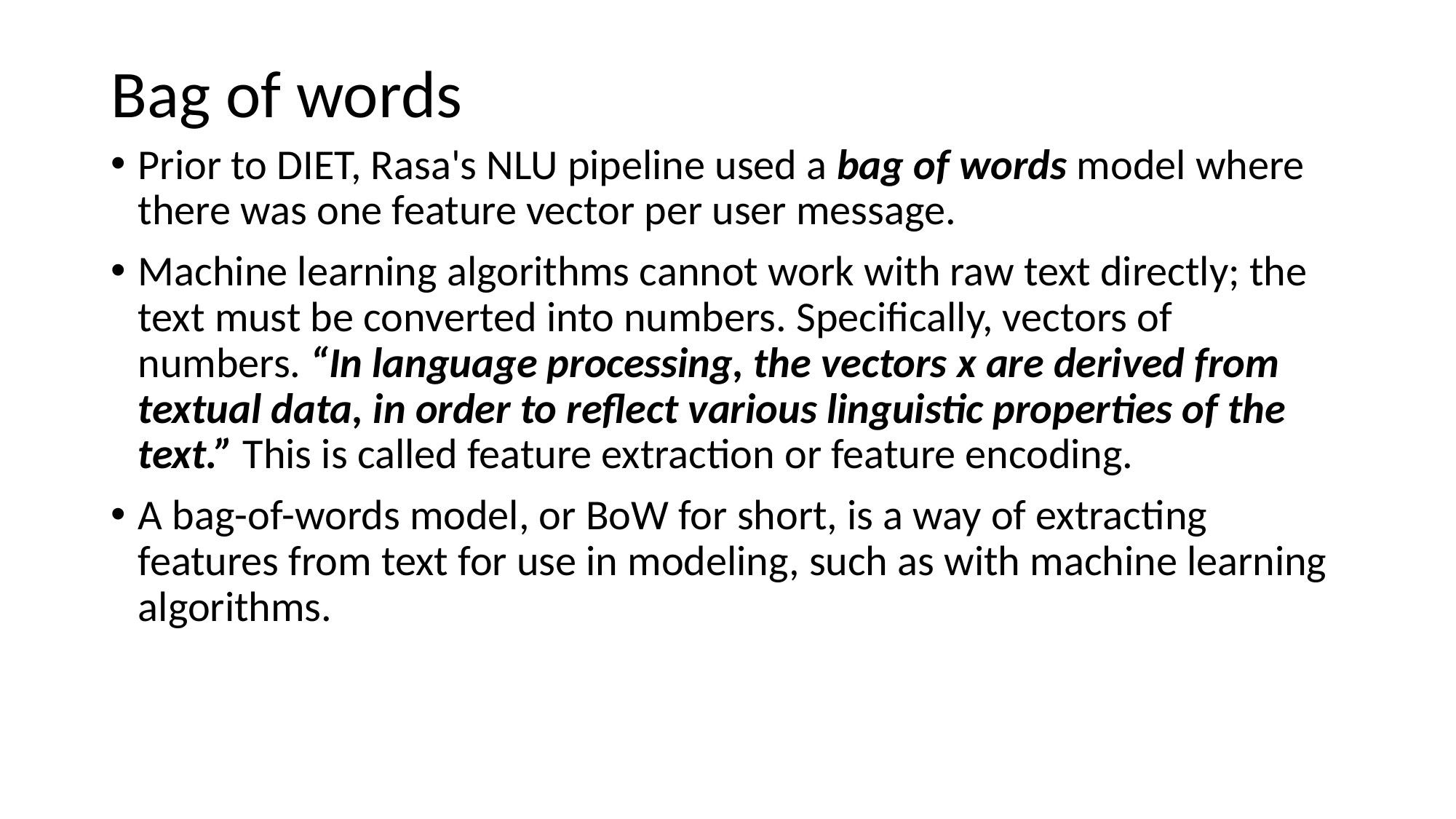

# Bag of words
Prior to DIET, Rasa's NLU pipeline used a bag of words model where there was one feature vector per user message.
Machine learning algorithms cannot work with raw text directly; the text must be converted into numbers. Specifically, vectors of numbers. “In language processing, the vectors x are derived from textual data, in order to reflect various linguistic properties of the text.” This is called feature extraction or feature encoding.
A bag-of-words model, or BoW for short, is a way of extracting features from text for use in modeling, such as with machine learning algorithms.